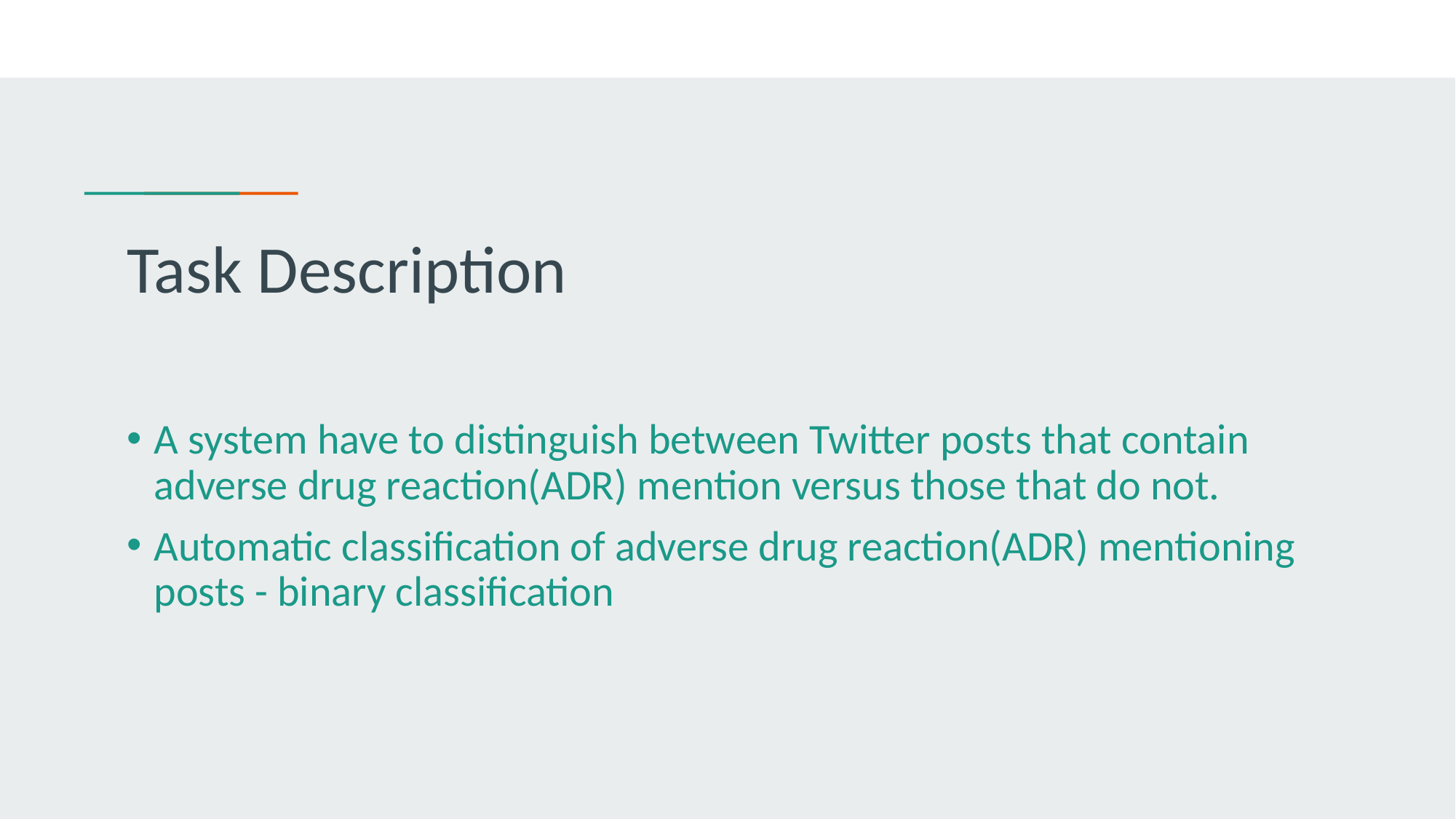

# Task Description
A system have to distinguish between Twitter posts that contain adverse drug reaction(ADR) mention versus those that do not.
Automatic classification of adverse drug reaction(ADR) mentioning posts - binary classification